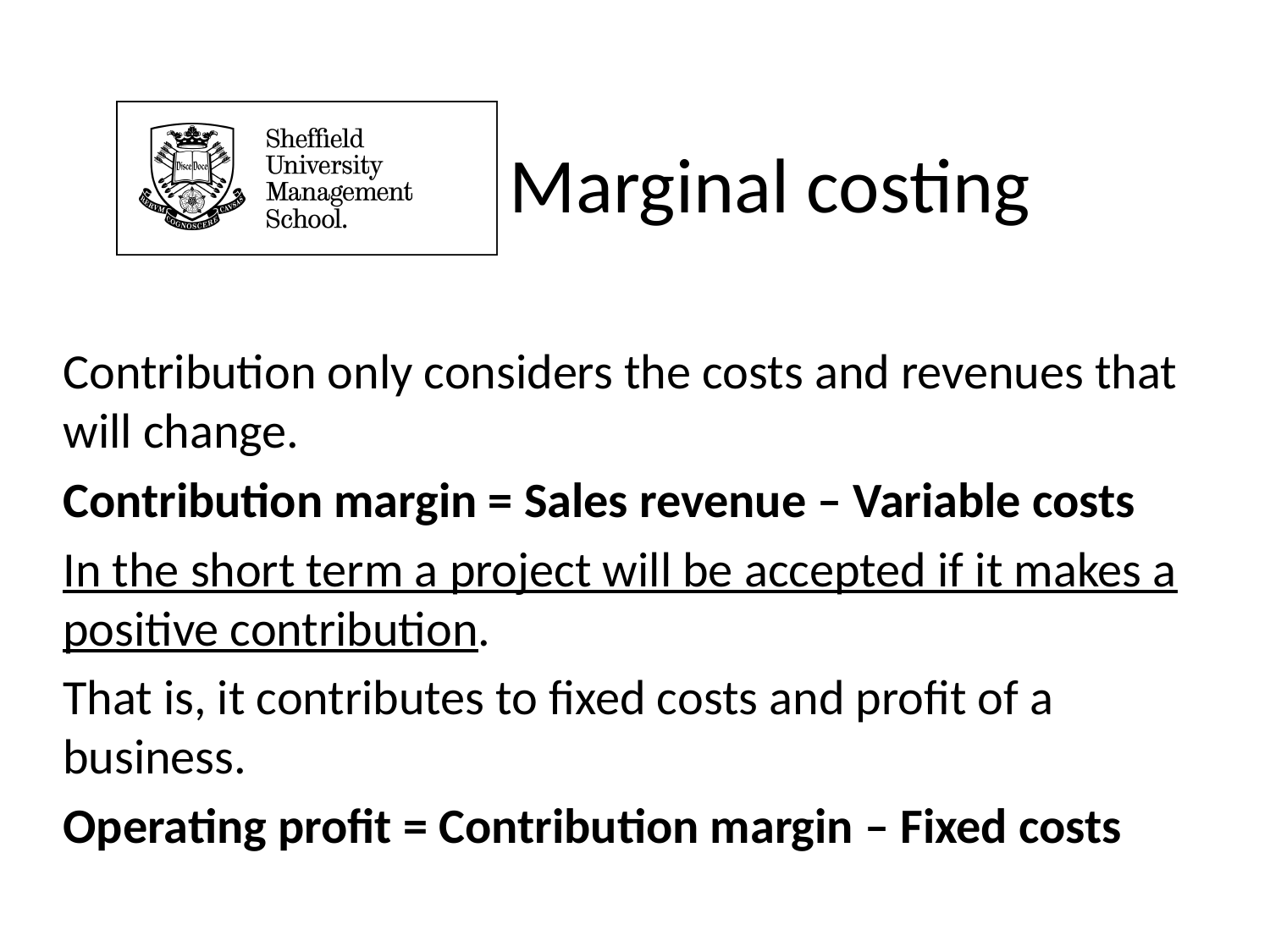

# Marginal costing
Contribution only considers the costs and revenues that will change.
Contribution margin = Sales revenue – Variable costs
In the short term a project will be accepted if it makes a positive contribution.
That is, it contributes to fixed costs and profit of a business.
Operating profit = Contribution margin – Fixed costs